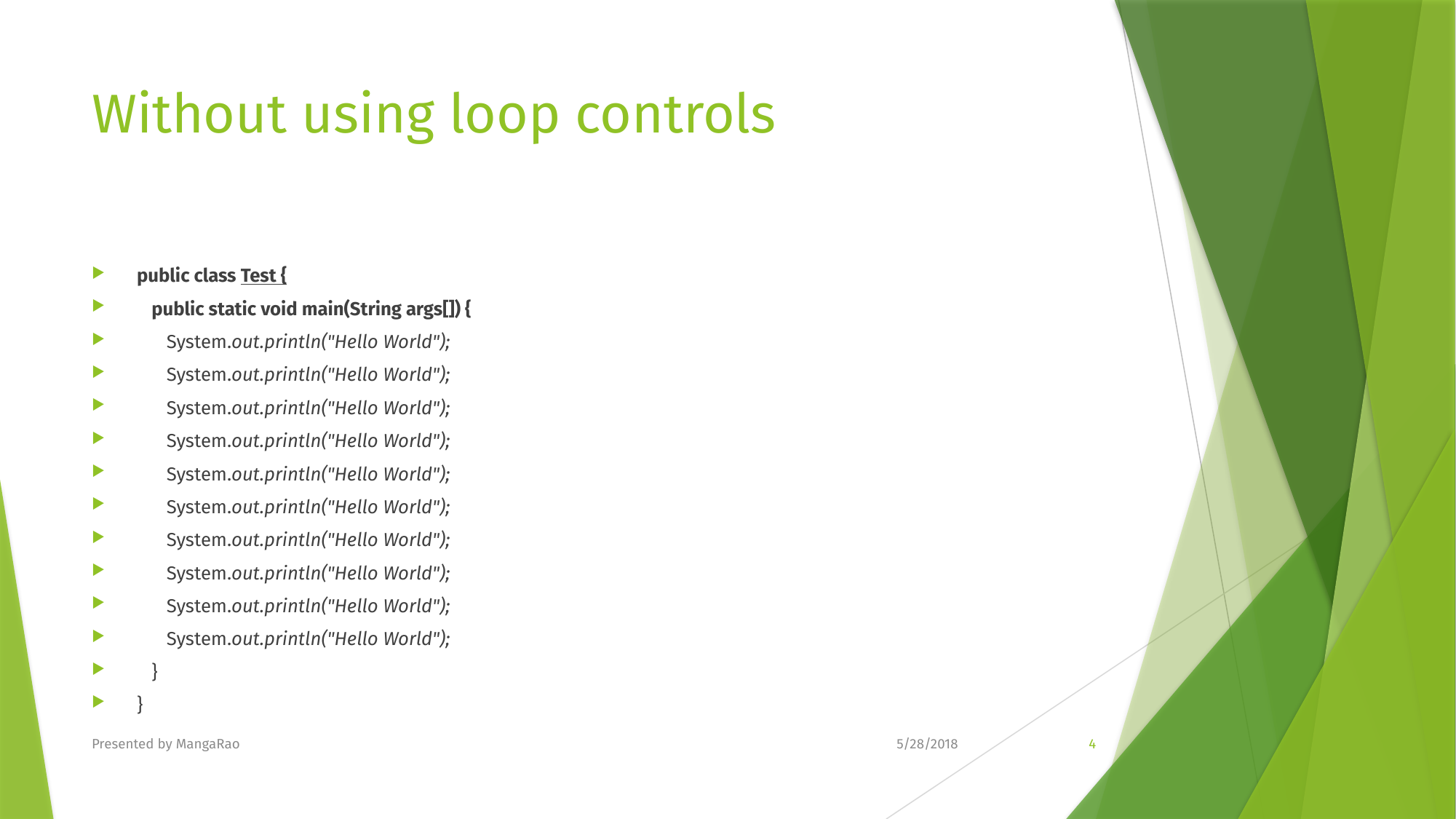

# Without using loop controls
public class Test {
   public static void main(String args[]) {
      System.out.println("Hello World");
      System.out.println("Hello World");
      System.out.println("Hello World");
      System.out.println("Hello World");
      System.out.println("Hello World");
      System.out.println("Hello World");
      System.out.println("Hello World");
      System.out.println("Hello World");
      System.out.println("Hello World");
      System.out.println("Hello World");
   }
}
Presented by MangaRao
5/28/2018
4